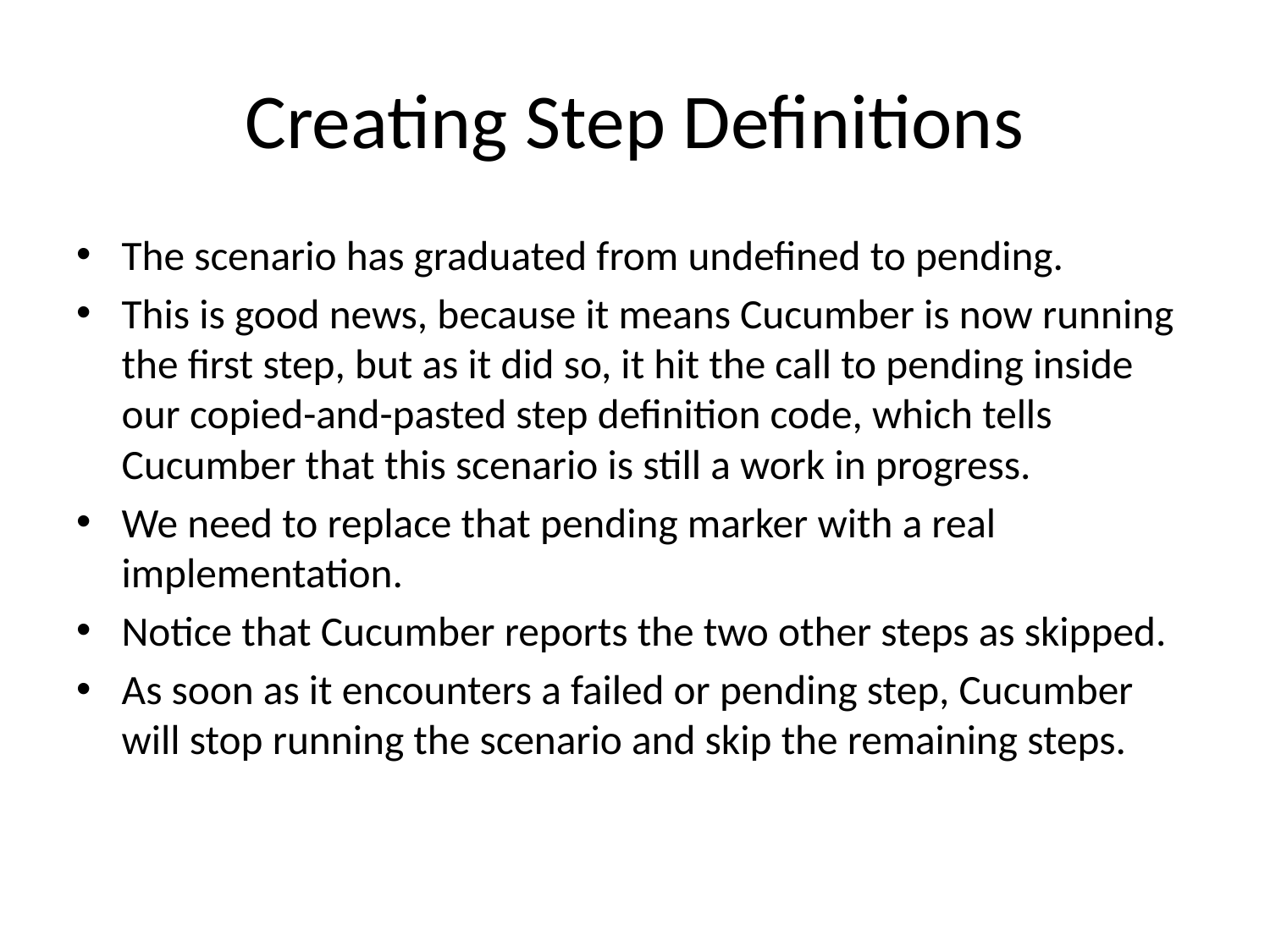

# Creating Step Definitions
The scenario has graduated from undefined to pending.
This is good news, because it means Cucumber is now running the first step, but as it did so, it hit the call to pending inside our copied-and-pasted step definition code, which tells Cucumber that this scenario is still a work in progress.
We need to replace that pending marker with a real implementation.
Notice that Cucumber reports the two other steps as skipped.
As soon as it encounters a failed or pending step, Cucumber will stop running the scenario and skip the remaining steps.